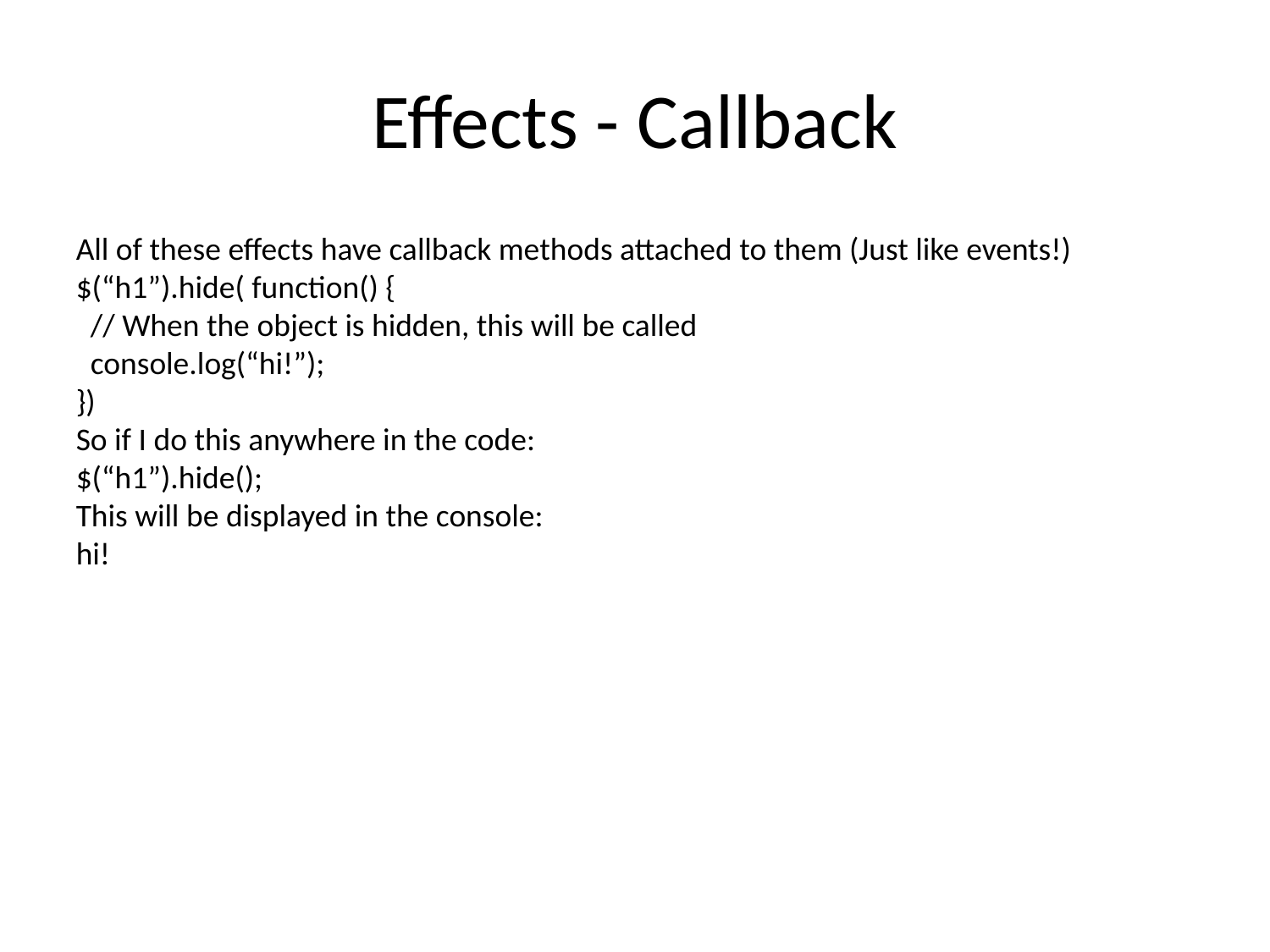

Effects - Callback
All of these effects have callback methods attached to them (Just like events!)
$(“h1”).hide( function() {
  // When the object is hidden, this will be called
  console.log(“hi!”);
})
So if I do this anywhere in the code:
$(“h1”).hide();
This will be displayed in the console:
hi!